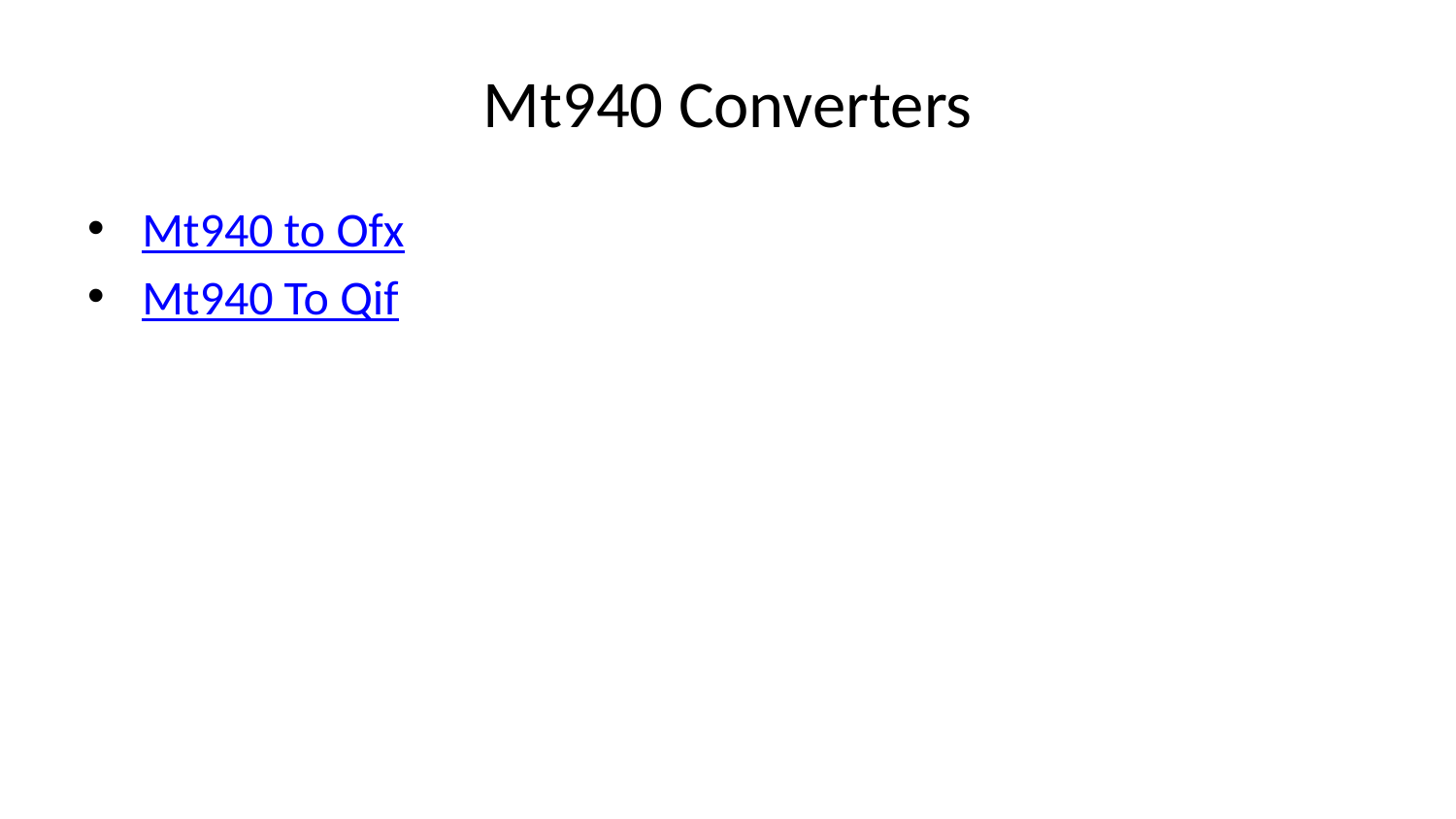

# Mt940 Converters
Mt940 to Ofx
Mt940 To Qif